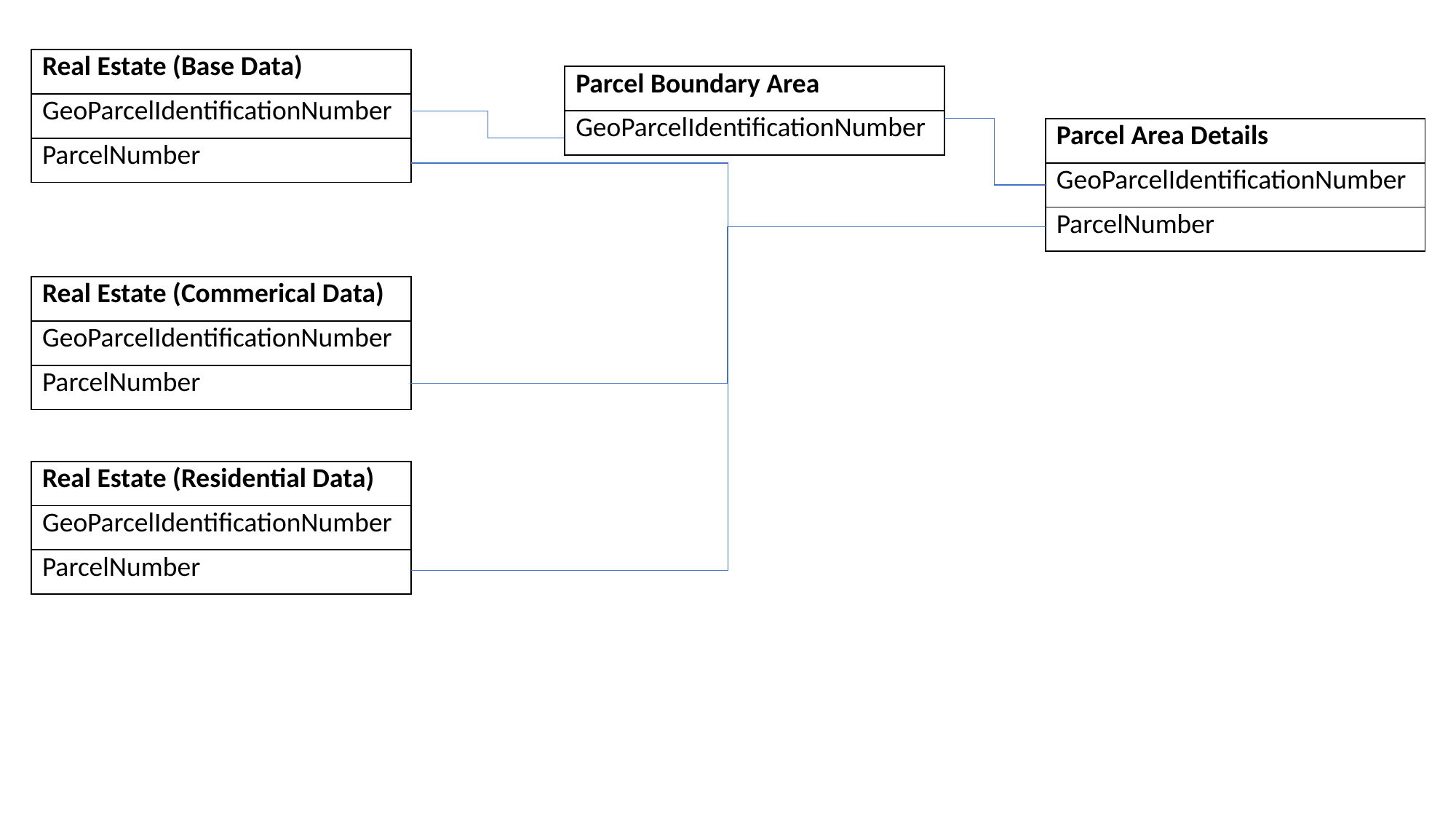

| Real Estate (Base Data) |
| --- |
| GeoParcelIdentificationNumber |
| ParcelNumber |
| Parcel Boundary Area |
| --- |
| GeoParcelIdentificationNumber |
| Parcel Area Details |
| --- |
| GeoParcelIdentificationNumber |
| ParcelNumber |
| Real Estate (Commerical Data) |
| --- |
| GeoParcelIdentificationNumber |
| ParcelNumber |
| Real Estate (Residential Data) |
| --- |
| GeoParcelIdentificationNumber |
| ParcelNumber |